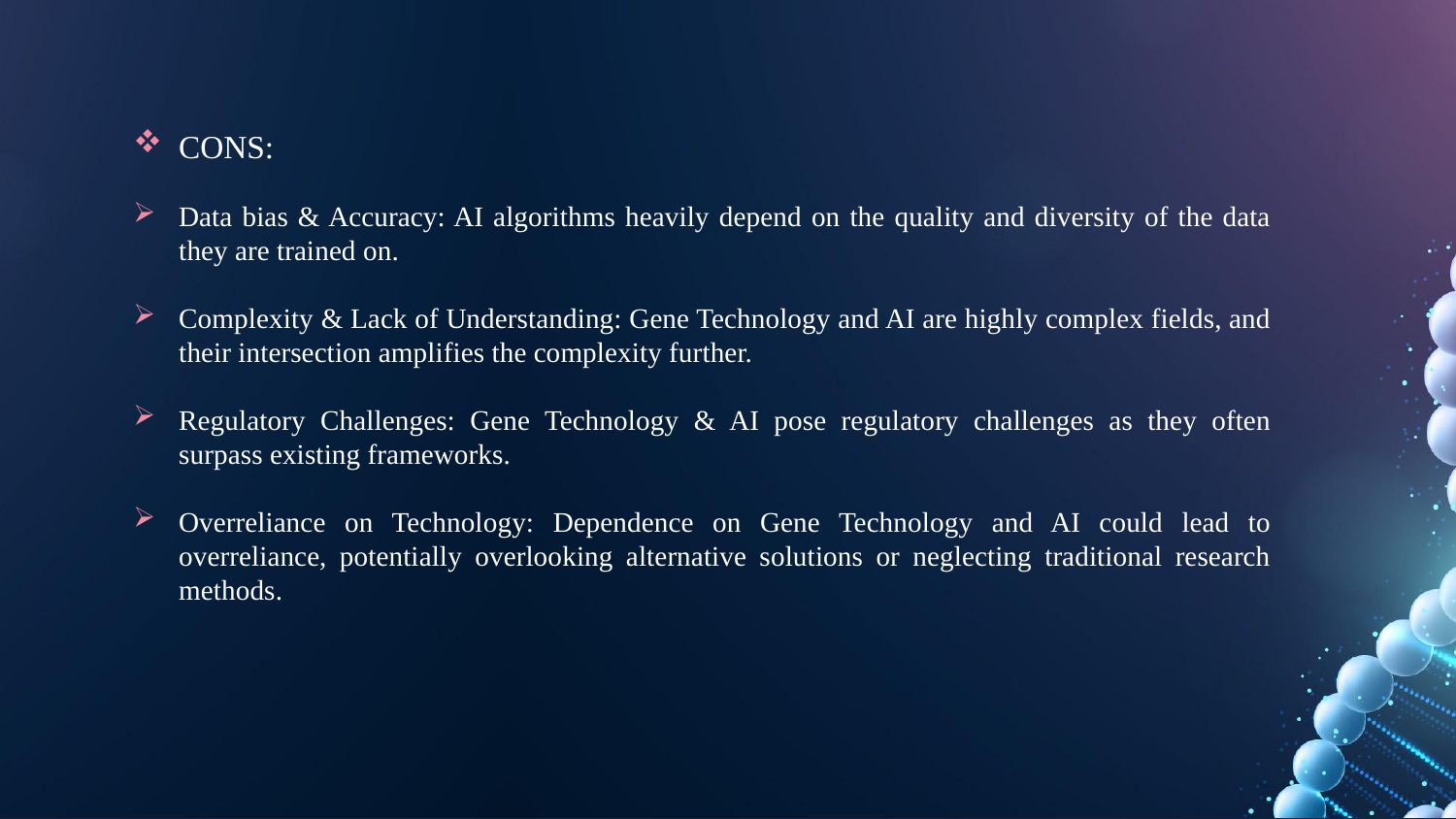

CONS:

Data bias & Accuracy: AI algorithms heavily depend on the quality and diversity of the data they are trained on.

Complexity & Lack of Understanding: Gene Technology and AI are highly complex fields, and their intersection amplifies the complexity further.

Regulatory Challenges: Gene Technology & AI pose regulatory challenges as they often surpass existing frameworks.

Overreliance on Technology: Dependence on Gene Technology and AI could lead to overreliance, potentially overlooking alternative solutions or neglecting traditional research methods.